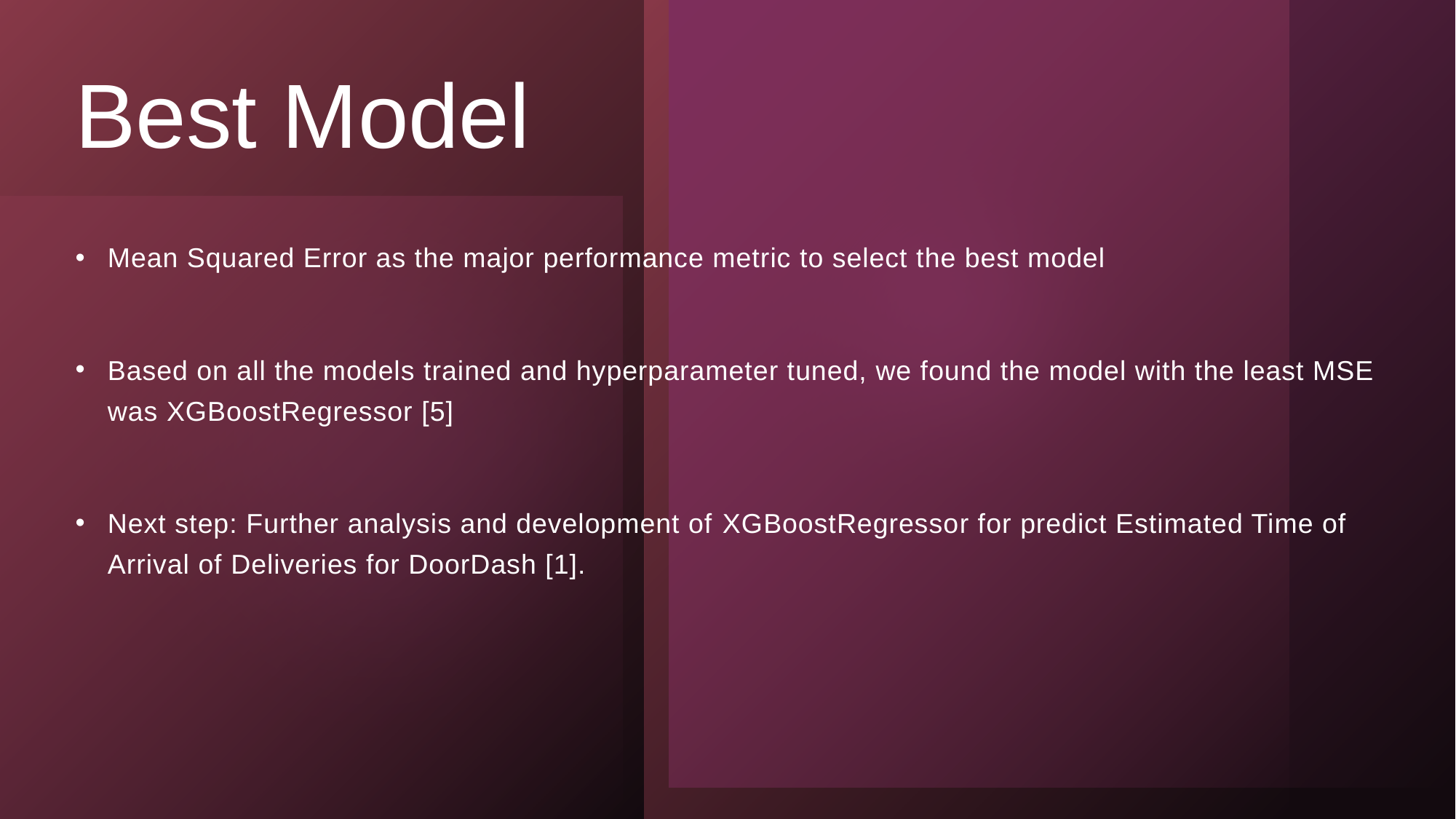

# Best Model

Mean Squared Error as the major performance metric to select the best model

Based on all the models trained and hyperparameter tuned, we found the model with the least MSE was XGBoostRegressor [5]

Next step: Further analysis and development of XGBoostRegressor for predict Estimated Time of Arrival of Deliveries for DoorDash [1].